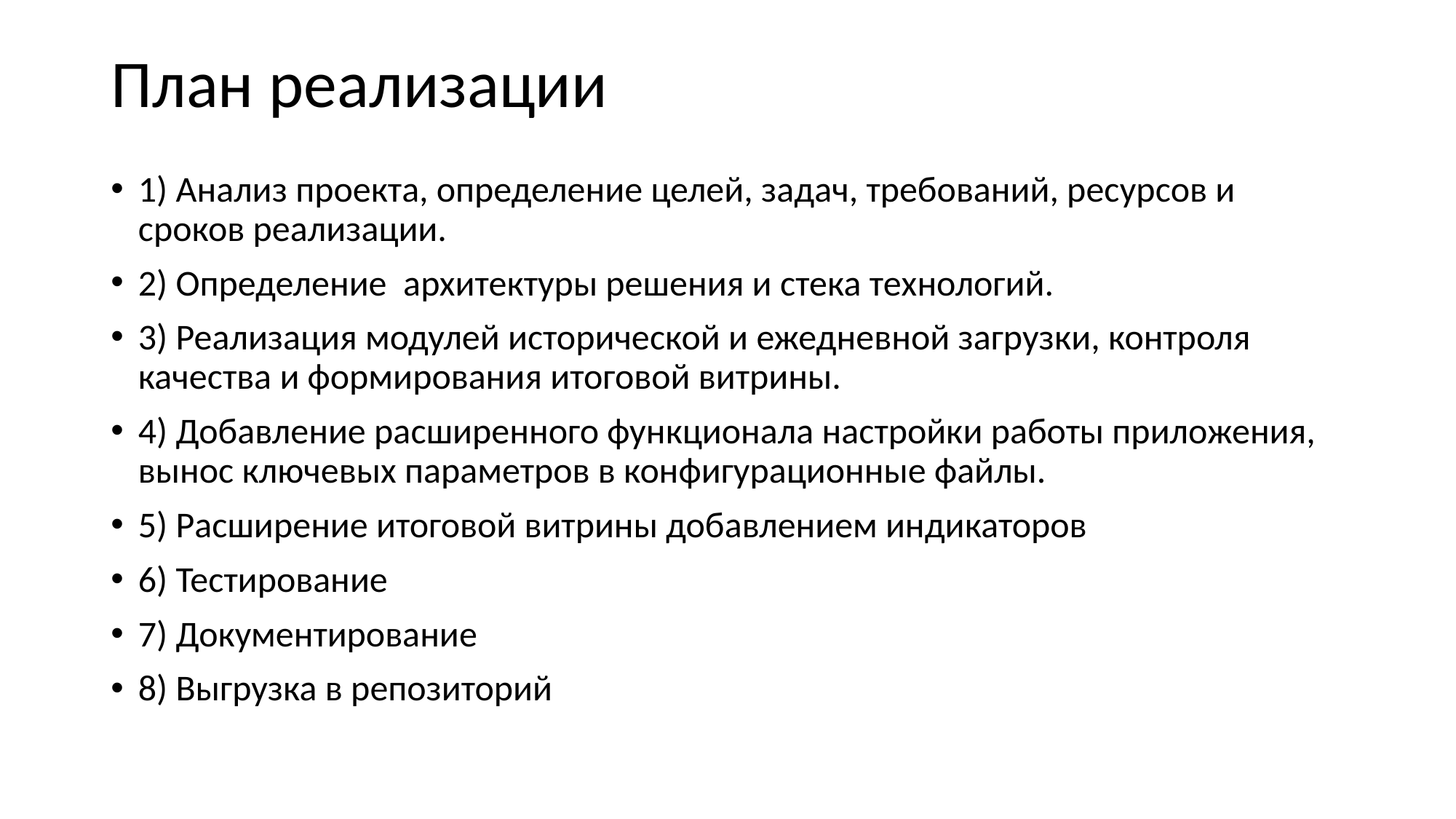

# План реализации
1) Анализ проекта, определение целей, задач, требований, ресурсов и сроков реализации.
2) Определение  архитектуры решения и стека технологий.
3) Реализация модулей исторической и ежедневной загрузки, контроля качества и формирования итоговой витрины.
4) Добавление расширенного функционала настройки работы приложения, вынос ключевых параметров в конфигурационные файлы.
5) Расширение итоговой витрины добавлением индикаторов
6) Тестирование
7) Документирование
8) Выгрузка в репозиторий